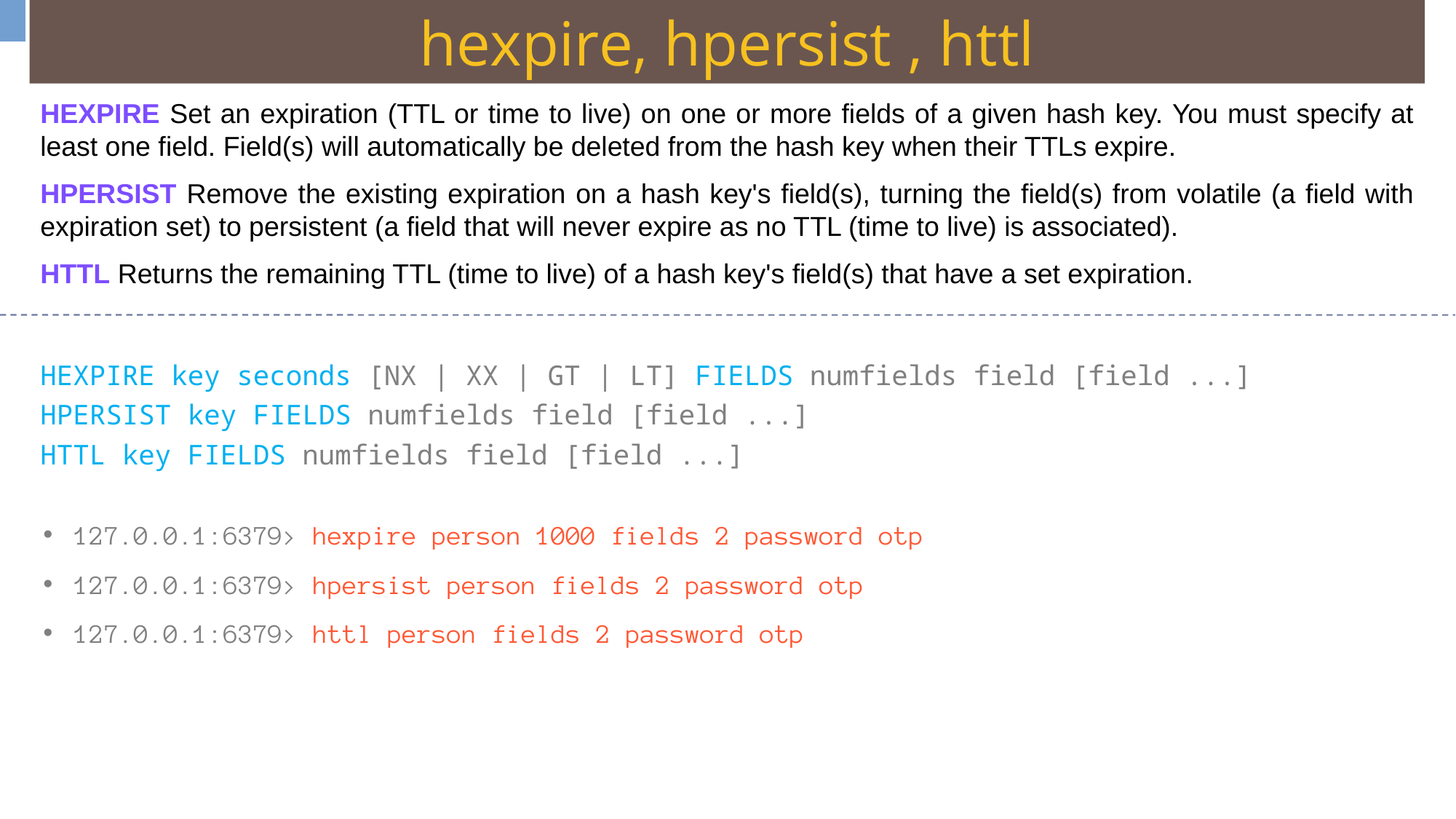

hexpire, hpersist , httl
HEXPIRE Set an expiration (TTL or time to live) on one or more fields of a given hash key. You must specify at least one field. Field(s) will automatically be deleted from the hash key when their TTLs expire.

HPERSIST Remove the existing expiration on a hash key's field(s), turning the field(s) from volatile (a field with expiration set) to persistent (a field that will never expire as no TTL (time to live) is associated).

HTTL Returns the remaining TTL (time to live) of a hash key's field(s) that have a set expiration.

HEXPIRE key seconds [NX | XX | GT | LT] FIELDS numfields field [field ...]

HPERSIST key FIELDS numfields field [field ...]

HTTL key FIELDS numfields field [field ...]
127.0.0.1:6379> hexpire person 1000 fields 2 password otp
127.0.0.1:6379> hpersist person fields 2 password otp
127.0.0.1:6379> httl person fields 2 password otp